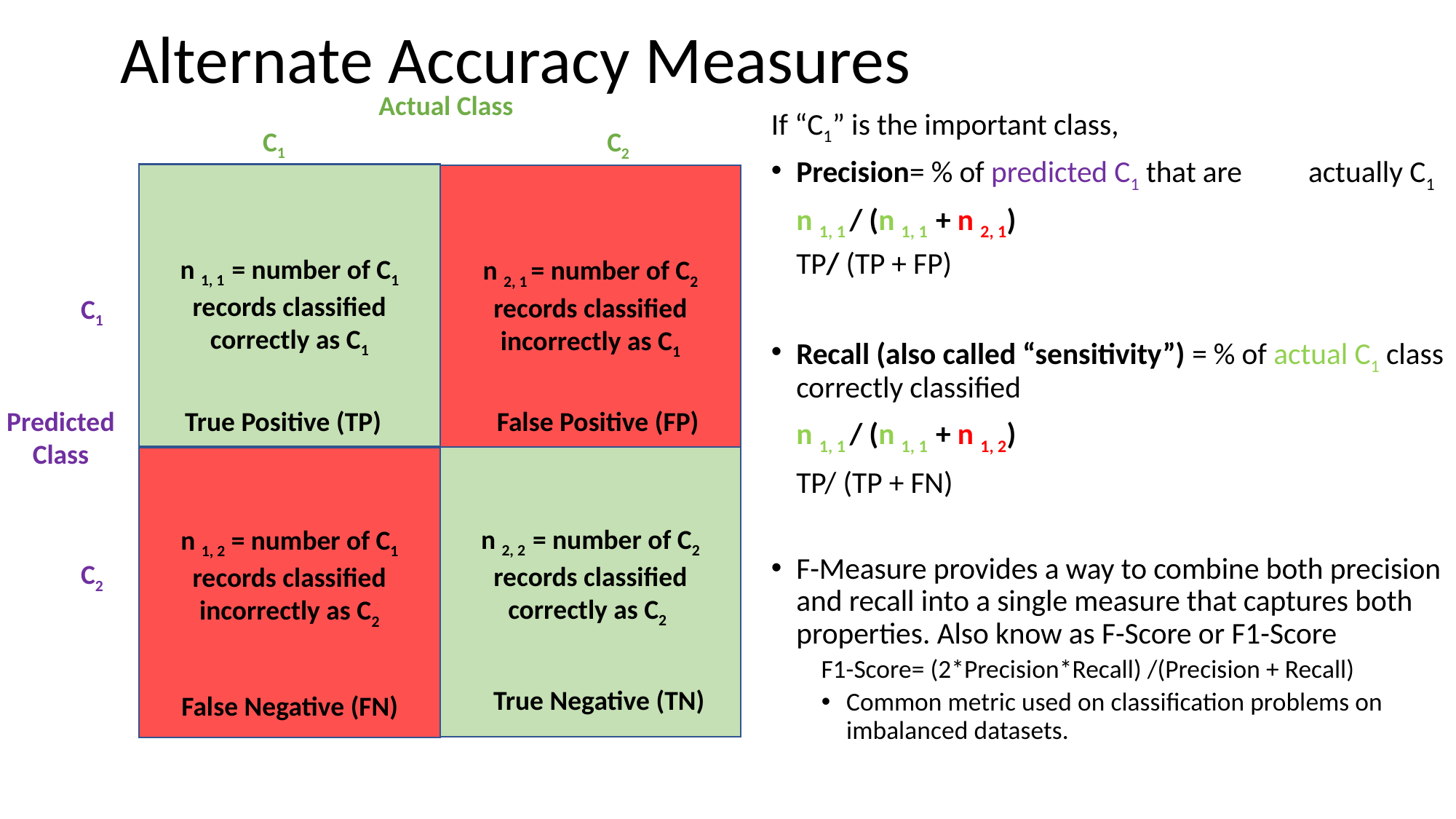

# Alternate Accuracy Measures
Actual Class
C1
C2
n 1, 1  = number of C1 records classified correctly as C1

n 2, 1 = number of C2 records classified incorrectly as C1

n 2, 2  = number of C2 records classified correctly as C2

n 1, 2 = number of C1 records classified incorrectly as C2

C1
Predicted
Class
C2
If “C1” is the important class,
Precision= % of predicted C1 that are 		       actually C1
		n 1, 1 / (n 1, 1  + n 2, 1)
		TP/ (TP + FP)

Recall (also called “sensitivity”) = % of actual C1 class correctly classified
		n 1, 1 / (n 1, 1  + n 1, 2)
		TP/ (TP + FN)

F-Measure provides a way to combine both precision and recall into a single measure that captures both properties. Also know as F-Score or F1-Score
F1-Score= (2*Precision*Recall) /(Precision + Recall)
Common metric used on classification problems on imbalanced datasets.

True Positive (TP)
False Positive (FP)
True Negative (TN)
False Negative (FN)